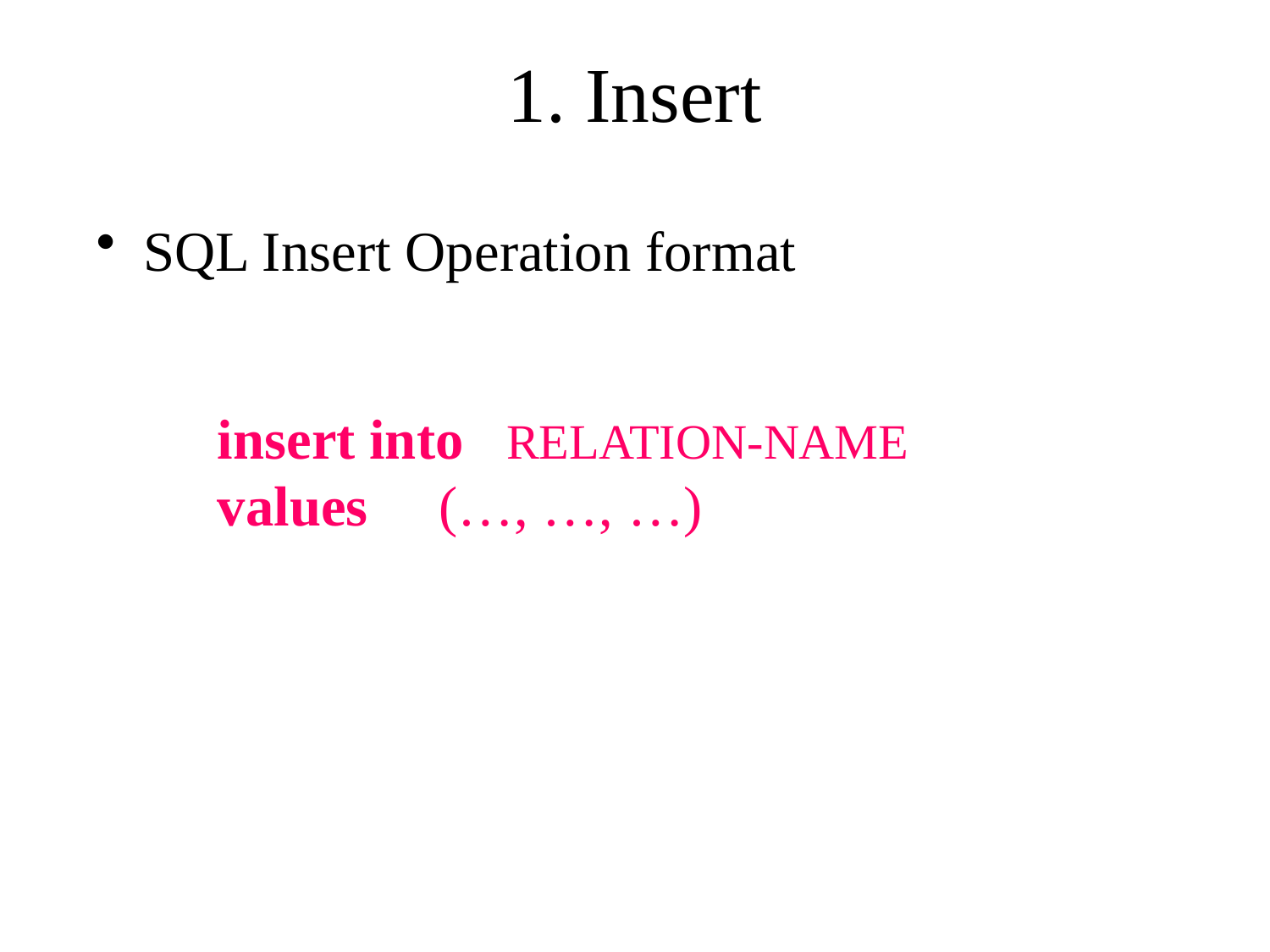

# 1. Insert
SQL Insert Operation format
insert into   RELATION-NAME
values     (…, …, …)